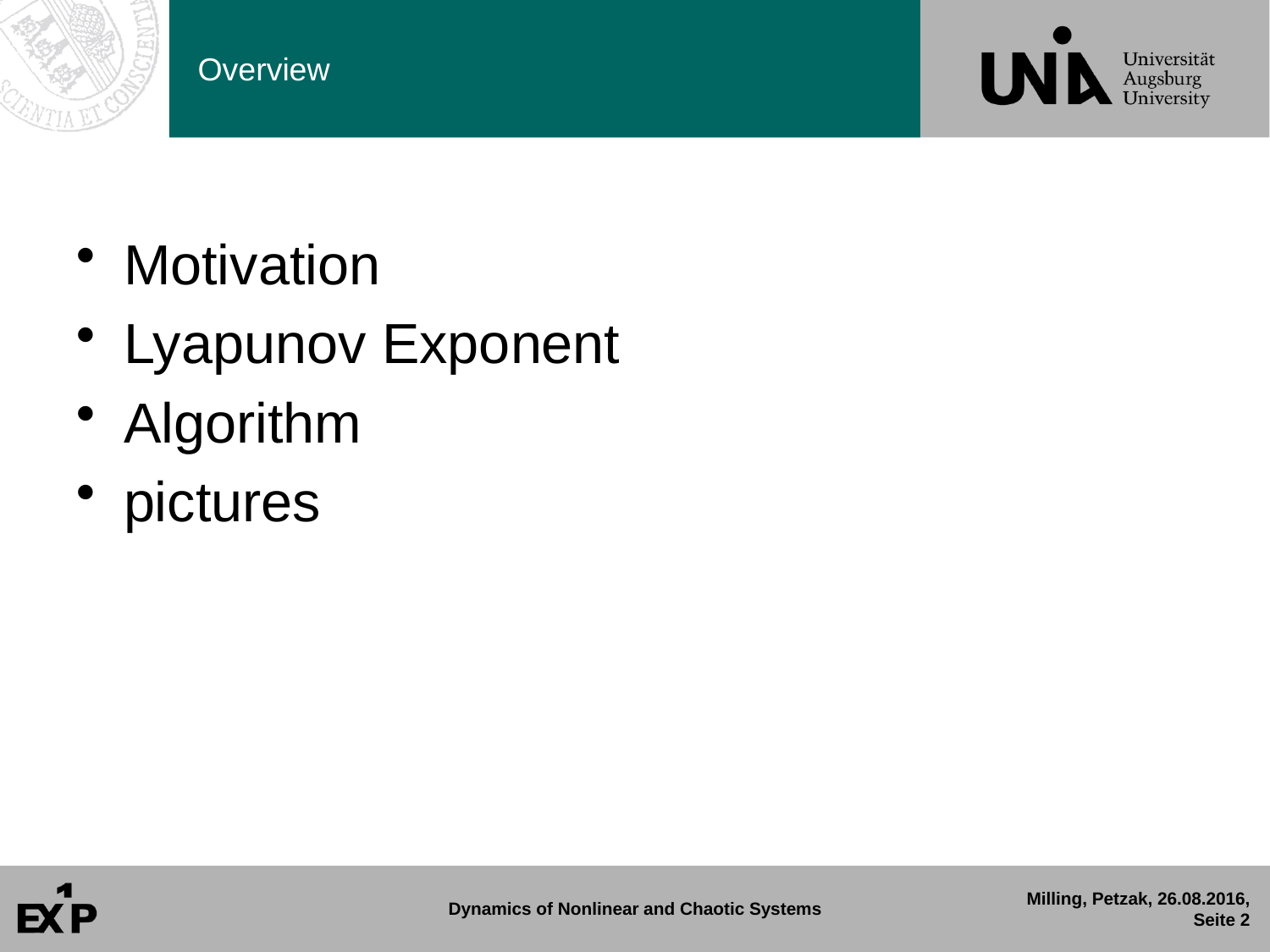

# Overview
Motivation
Lyapunov Exponent
Algorithm
pictures